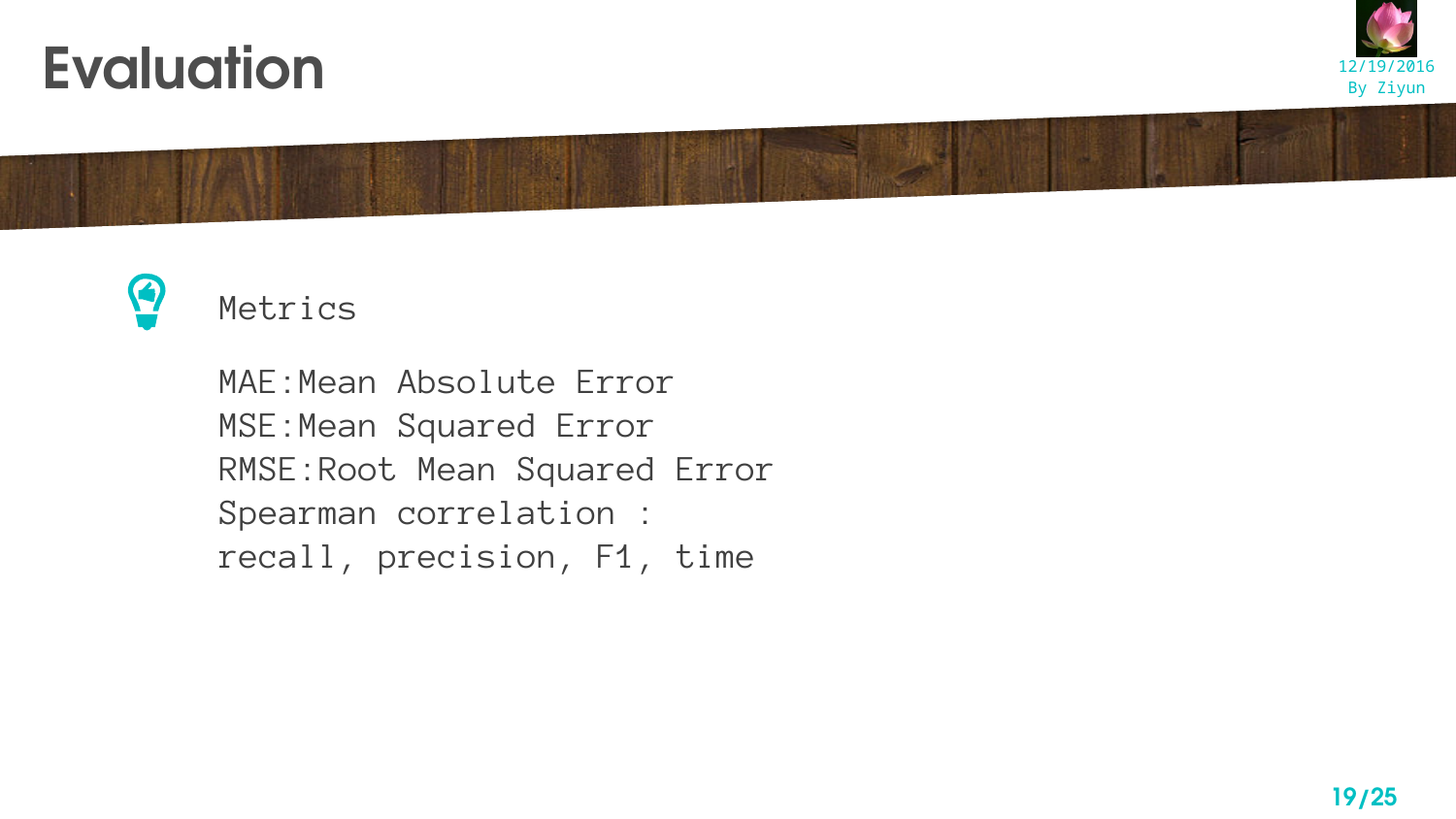

Evaluation

Metrics
MAE:Mean Absolute Error
MSE:Mean Squared Error
RMSE:Root Mean Squared Error
Spearman correlation :
recall, precision, F1, time